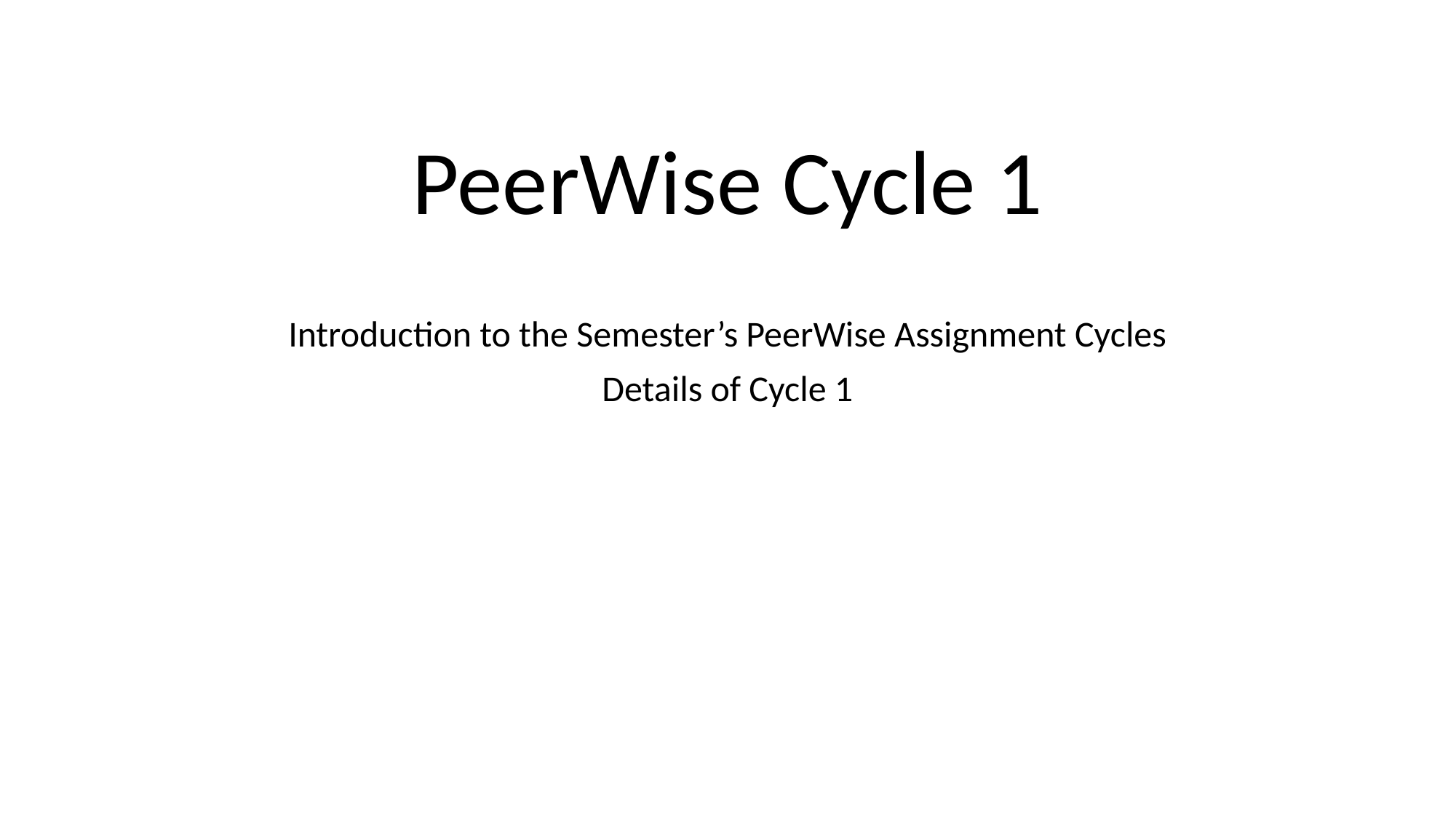

# PeerWise Cycle 1
Introduction to the Semester’s PeerWise Assignment Cycles
Details of Cycle 1